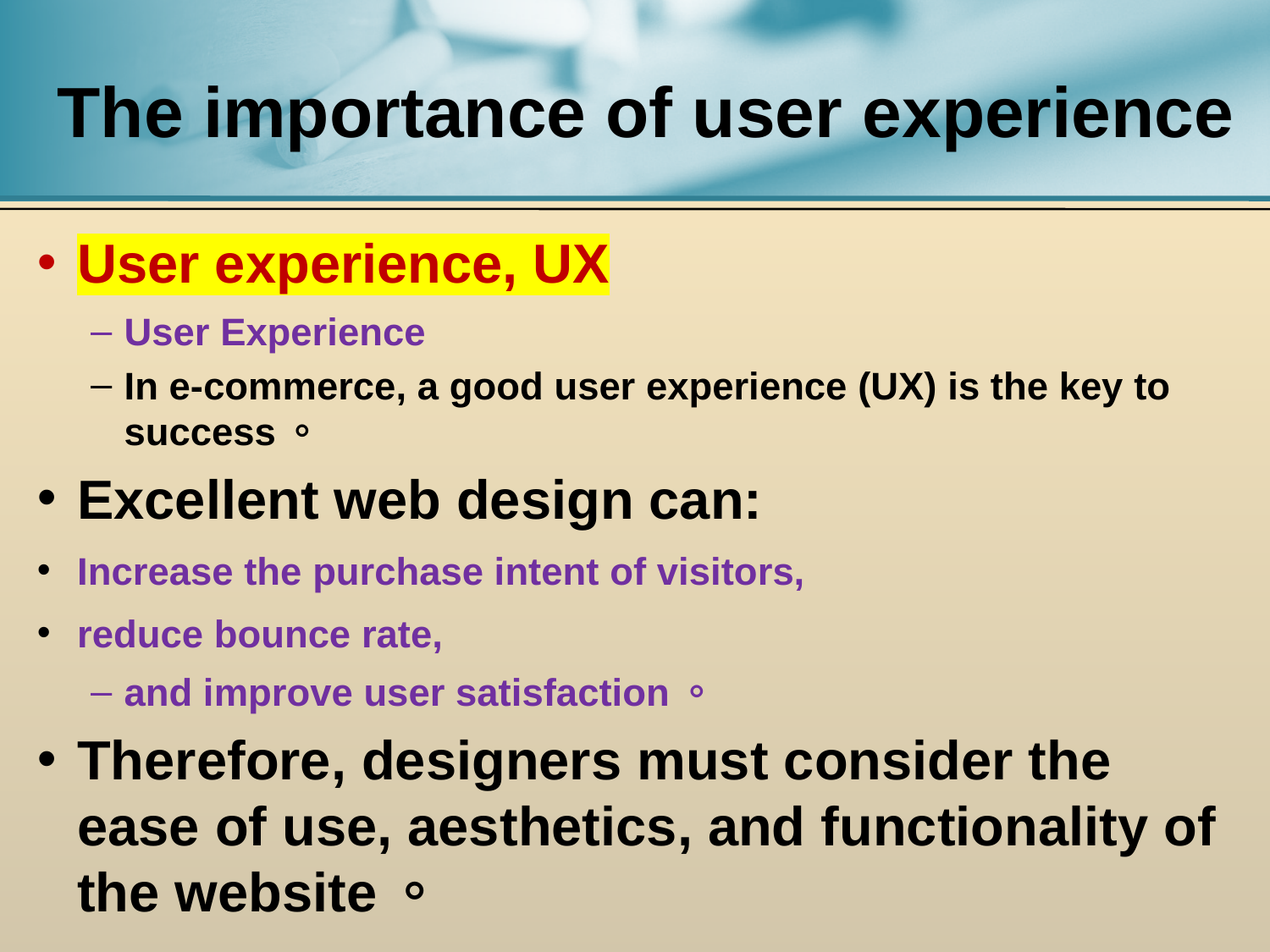

# The importance of user experience
User experience, UX
User Experience
In e-commerce, a good user experience (UX) is the key to success。
Excellent web design can:
Increase the purchase intent of visitors,
reduce bounce rate,
and improve user satisfaction。
Therefore, designers must consider the ease of use, aesthetics, and functionality of the website。